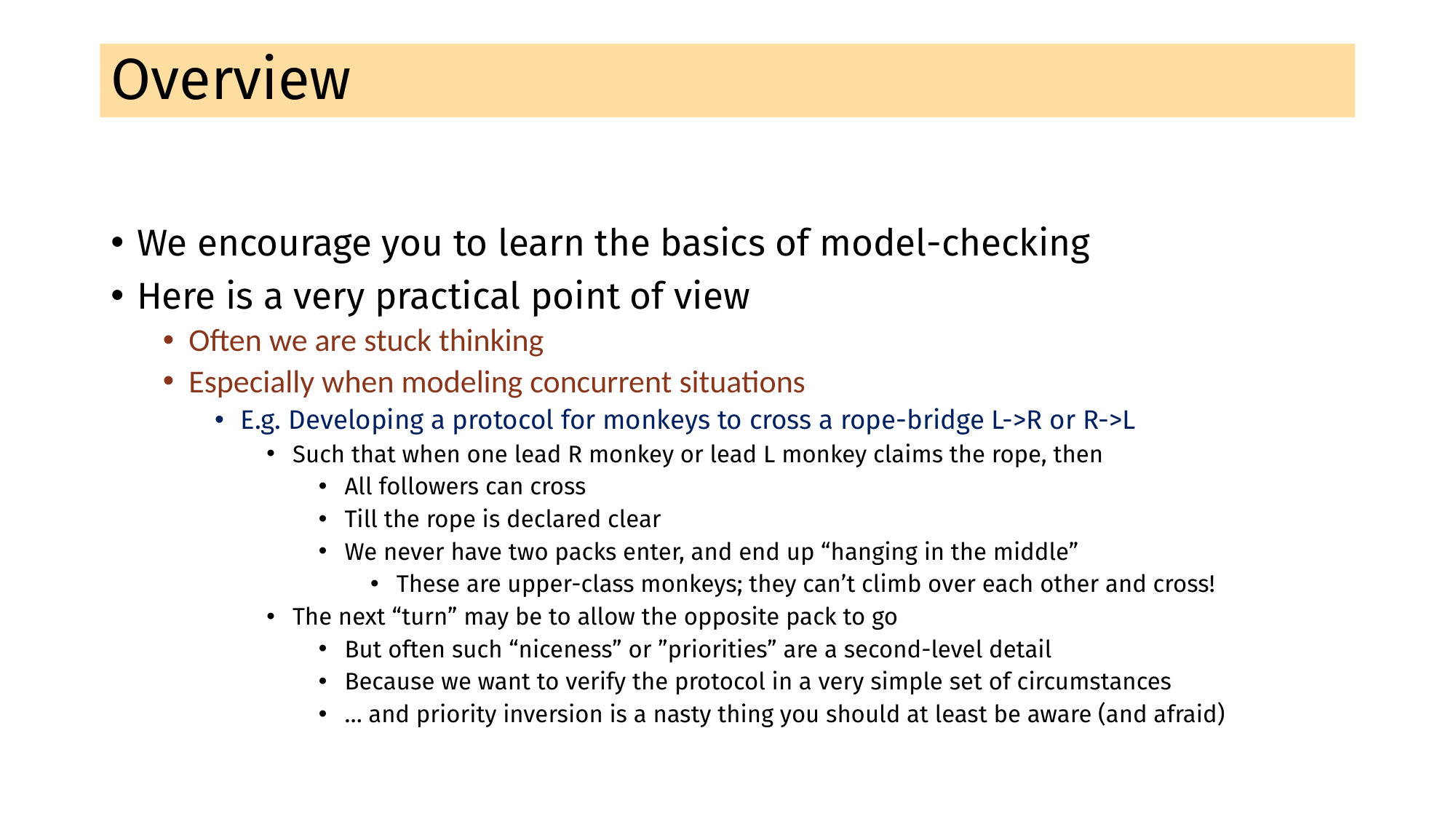

# Overview
We encourage you to learn the basics of model-checking
Here is a very practical point of view
Often we are stuck thinking
Especially when modeling concurrent situations
E.g. Developing a protocol for monkeys to cross a rope-bridge L->R or R->L
Such that when one lead R monkey or lead L monkey claims the rope, then
All followers can cross
Till the rope is declared clear
We never have two packs enter, and end up “hanging in the middle”
These are upper-class monkeys; they can’t climb over each other and cross!
The next “turn” may be to allow the opposite pack to go
But often such “niceness” or ”priorities” are a second-level detail
Because we want to verify the protocol in a very simple set of circumstances
… and priority inversion is a nasty thing you should at least be aware (and afraid)